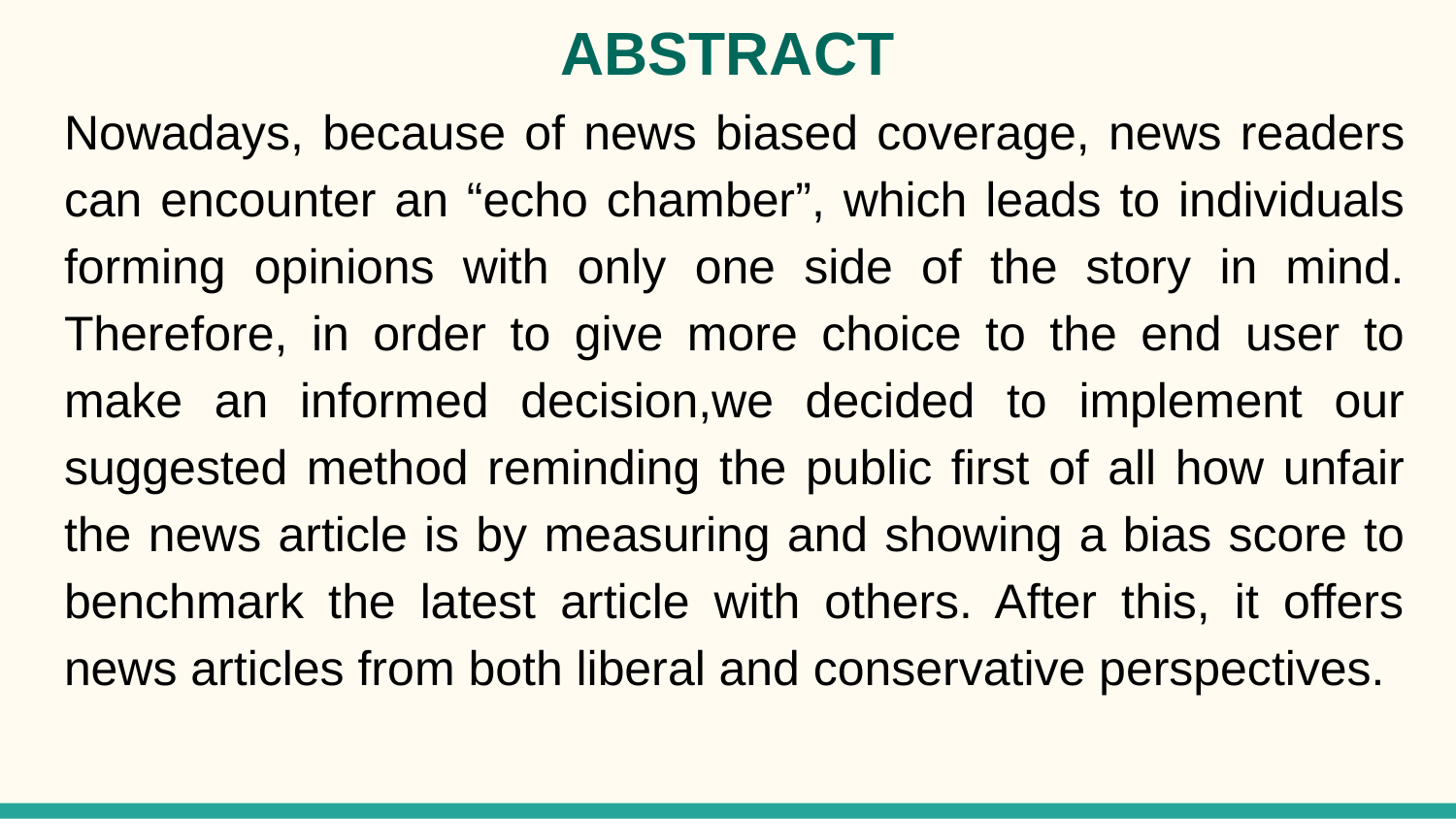

# ABSTRACT
Nowadays, because of news biased coverage, news readers can encounter an “echo chamber”, which leads to individuals forming opinions with only one side of the story in mind. Therefore, in order to give more choice to the end user to make an informed decision,we decided to implement our suggested method reminding the public first of all how unfair the news article is by measuring and showing a bias score to benchmark the latest article with others. After this, it offers news articles from both liberal and conservative perspectives.